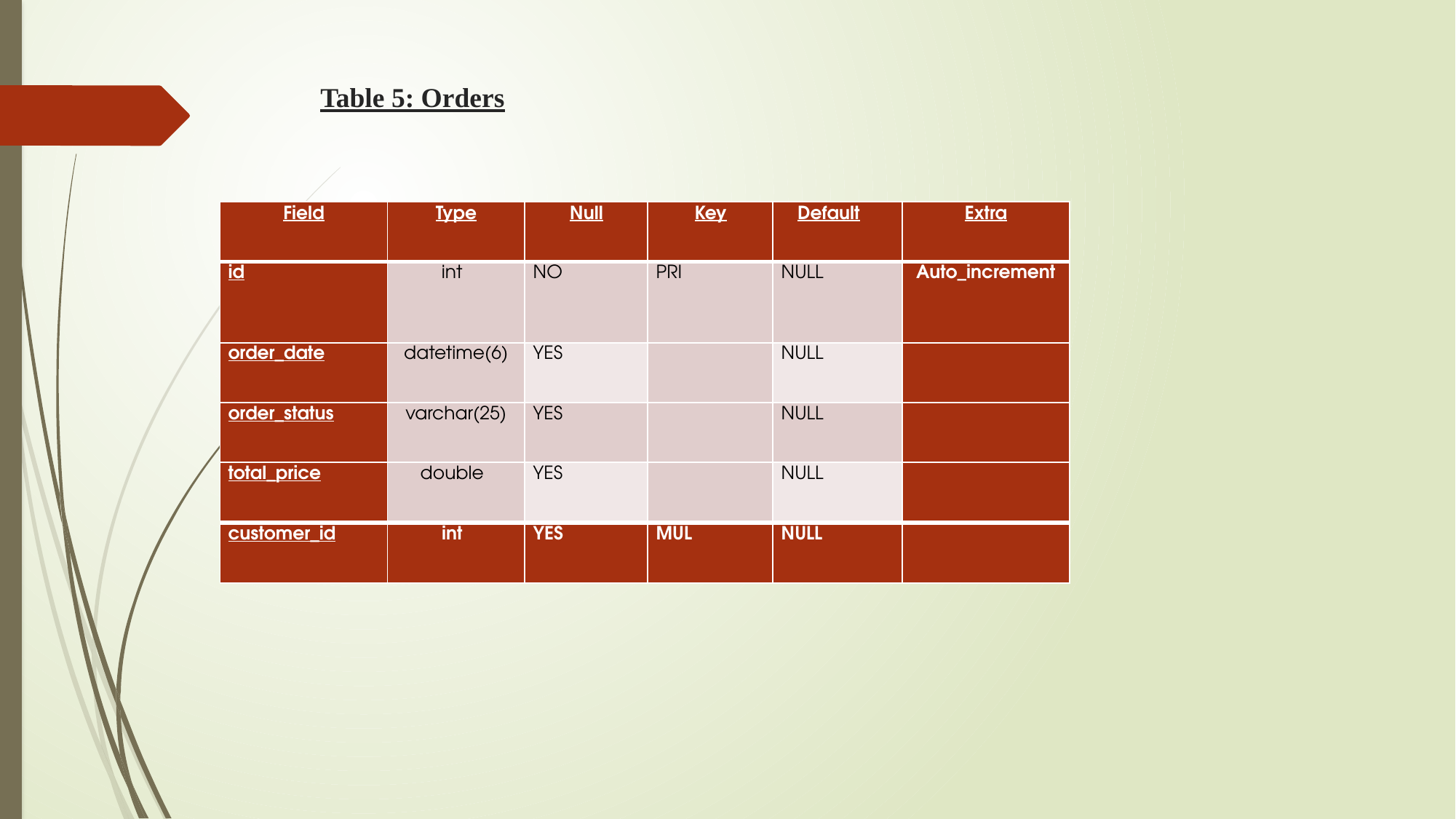

# Table 5: Orders
| Field | Type | Null | Key | Default | Extra |
| --- | --- | --- | --- | --- | --- |
| id | int | NO | PRI | NULL | Auto\_increment |
| order\_date | datetime(6) | YES |  | NULL |  |
| order\_status | varchar(25) | YES |  | NULL |  |
| total\_price | double | YES |  | NULL |  |
| customer\_id | int | YES | MUL | NULL |  |